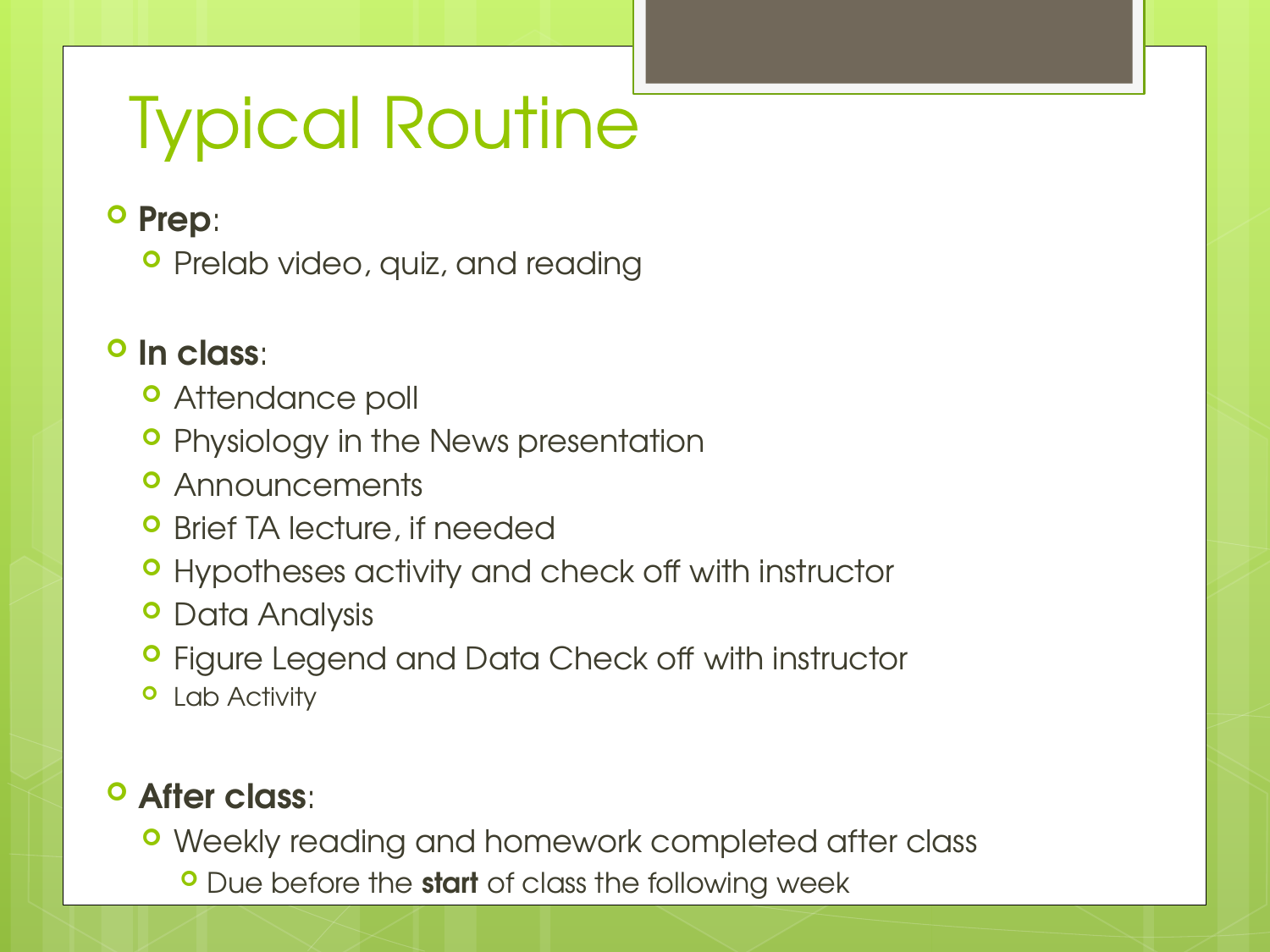

# Typical Routine
Prep:
Prelab video, quiz, and reading

In class:
Attendance poll
Physiology in the News presentation
Announcements
Brief TA lecture, if needed
Hypotheses activity and check off with instructor
Data Analysis
Figure Legend and Data Check off with instructor
Lab Activity

After class:
Weekly reading and homework completed after class
Due before the start of class the following week